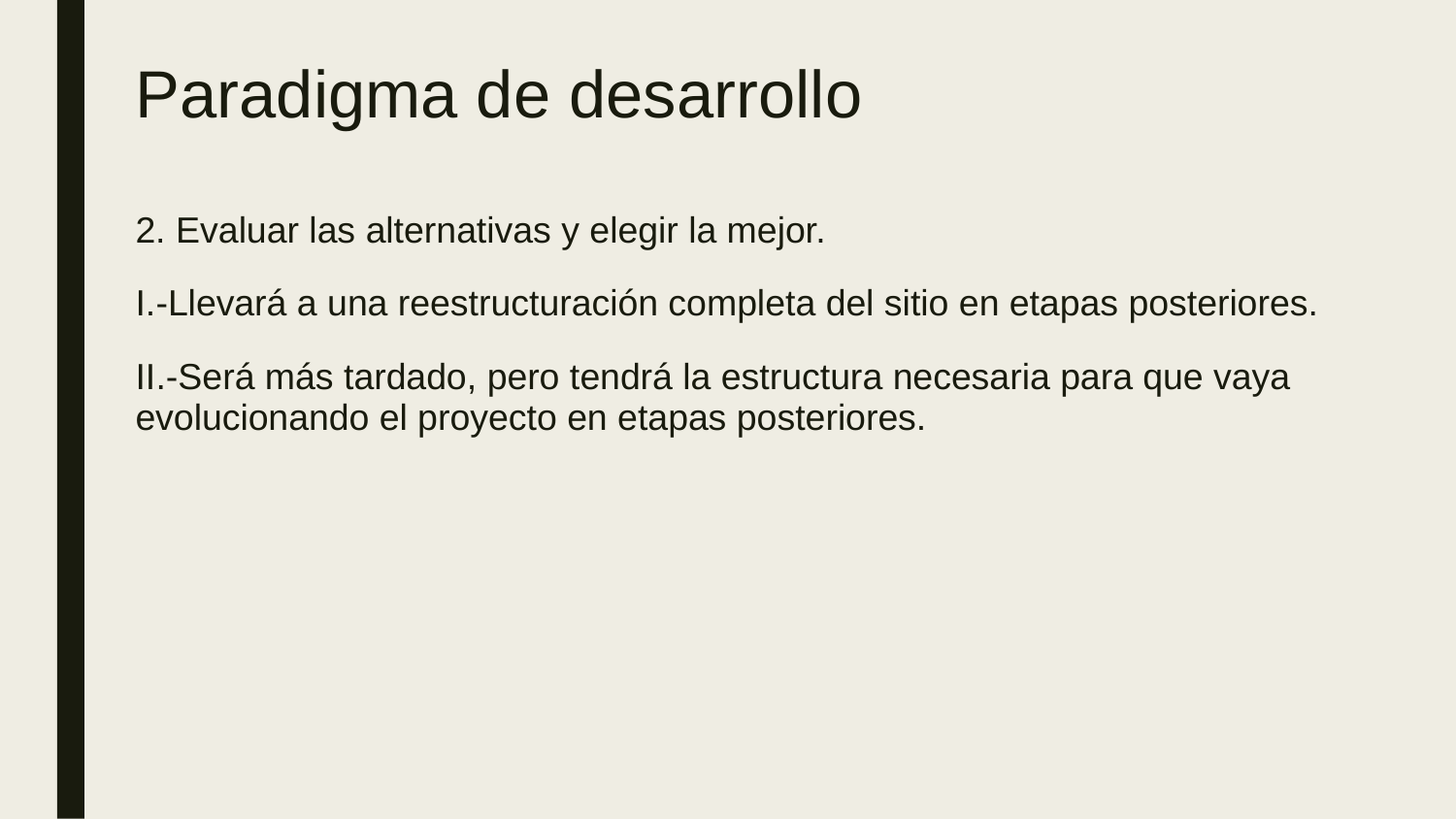

# Paradigma de desarrollo
2. Evaluar las alternativas y elegir la mejor.
I.-Llevará a una reestructuración completa del sitio en etapas posteriores.
II.-Será más tardado, pero tendrá la estructura necesaria para que vaya evolucionando el proyecto en etapas posteriores.